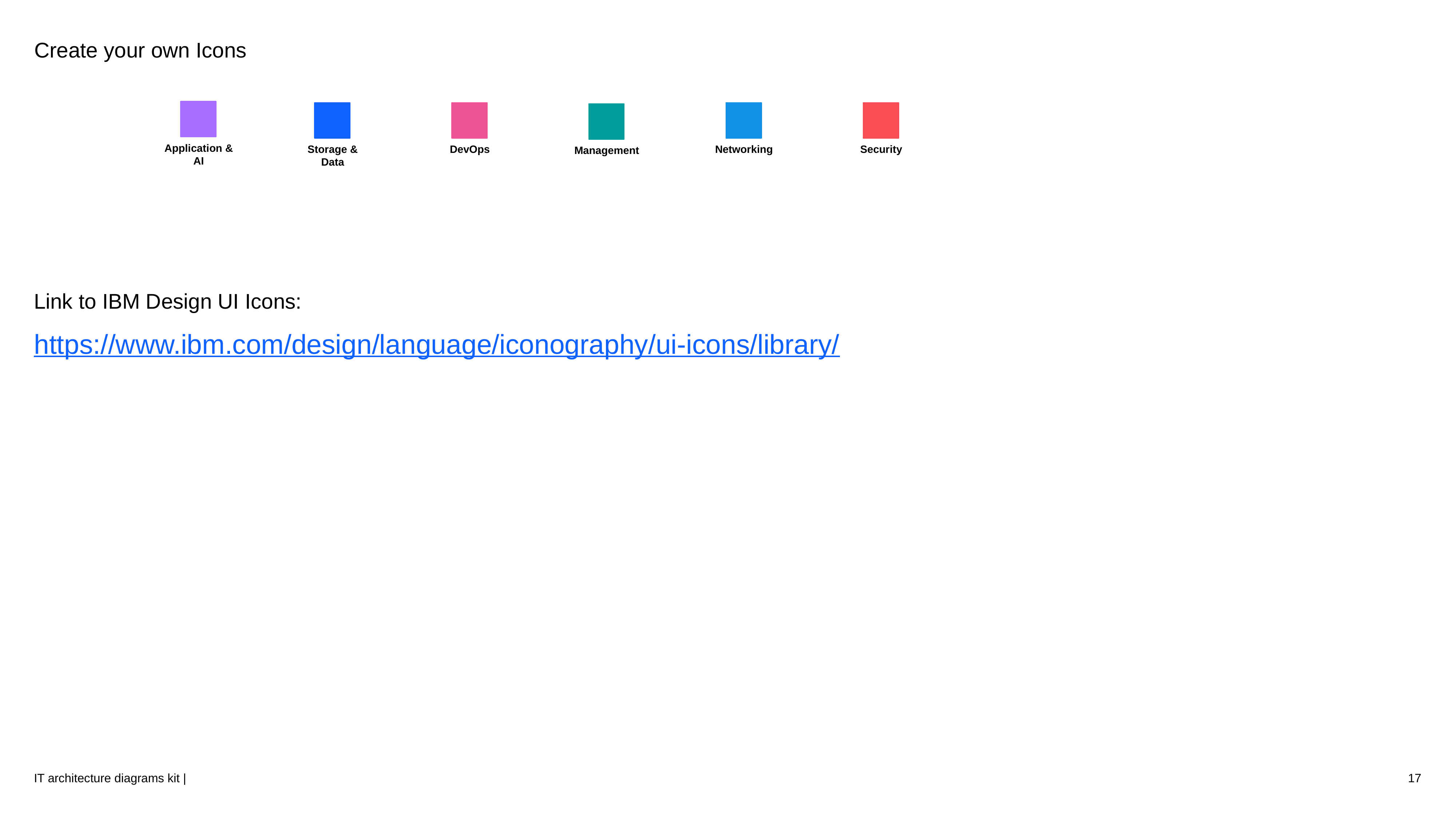

# Create your own Icons

Application &
AI

Storage &
Data

DevOps

Networking

Security

Management
Link to IBM Design UI Icons:
https://www.ibm.com/design/language/iconography/ui-icons/library/
IT architecture diagrams kit |
17